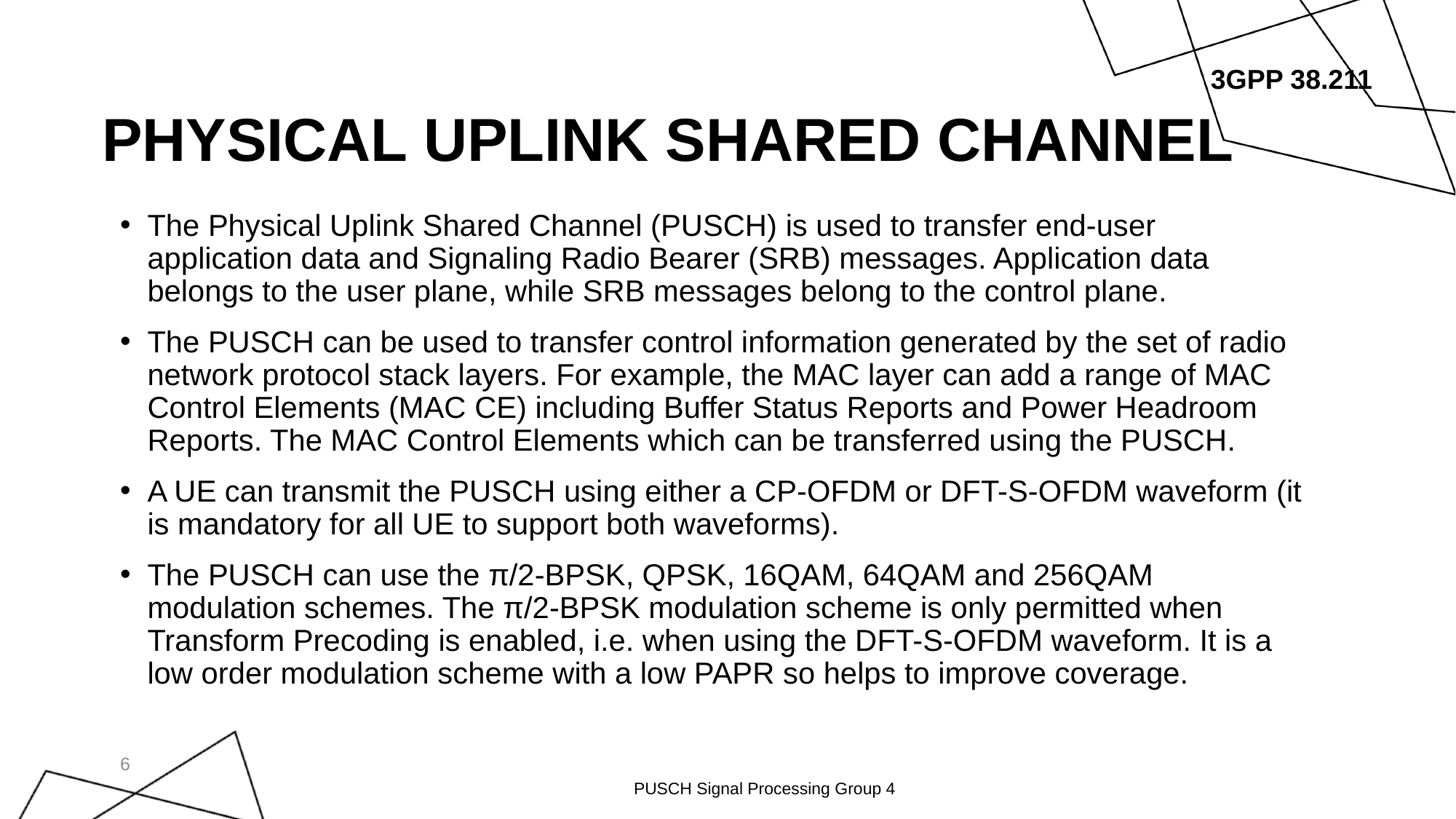

# Physical Uplink Shared Channel
3GPP 38.211
The Physical Uplink Shared Channel (PUSCH) is used to transfer end-user application data and Signaling Radio Bearer (SRB) messages. Application data belongs to the user plane, while SRB messages belong to the control plane.
The PUSCH can be used to transfer control information generated by the set of radio network protocol stack layers. For example, the MAC layer can add a range of MAC Control Elements (MAC CE) including Buffer Status Reports and Power Headroom Reports. The MAC Control Elements which can be transferred using the PUSCH.
A UE can transmit the PUSCH using either a CP-OFDM or DFT-S-OFDM waveform (it is mandatory for all UE to support both waveforms).
The PUSCH can use the π/2-BPSK, QPSK, 16QAM, 64QAM and 256QAM modulation schemes. The π/2-BPSK modulation scheme is only permitted when Transform Precoding is enabled, i.e. when using the DFT-S-OFDM waveform. It is a low order modulation scheme with a low PAPR so helps to improve coverage.

6
PUSCH Signal Processing Group 4